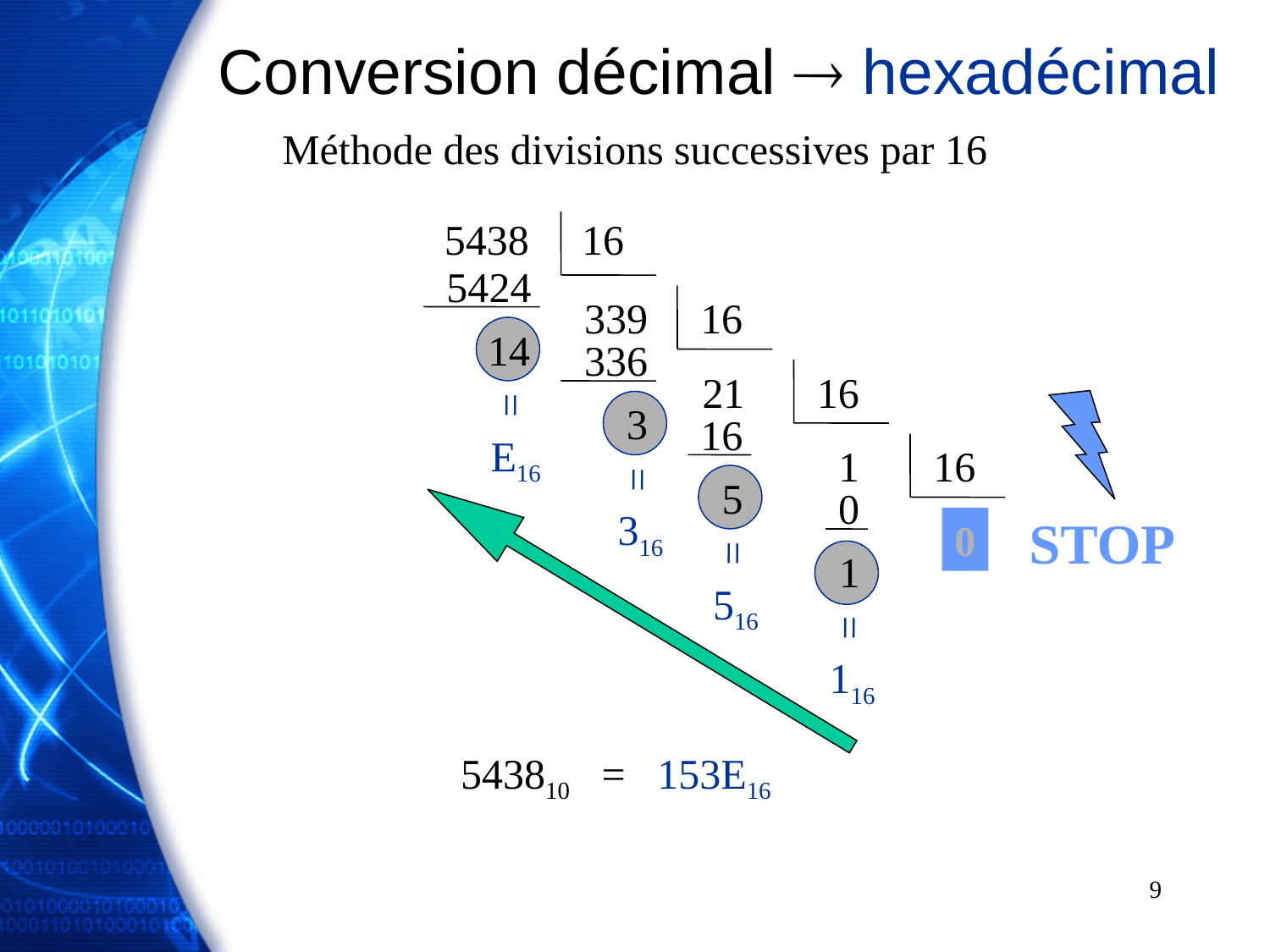

# Conversion décimal → hexadécimal
Méthode des divisions successives par 16
5438
16

5424
339

16

14

336
21

16
=

3

16
E16
1

16
=

5
0
316
STOP
0
=

1

516

=
116
543810   =   153E16
9